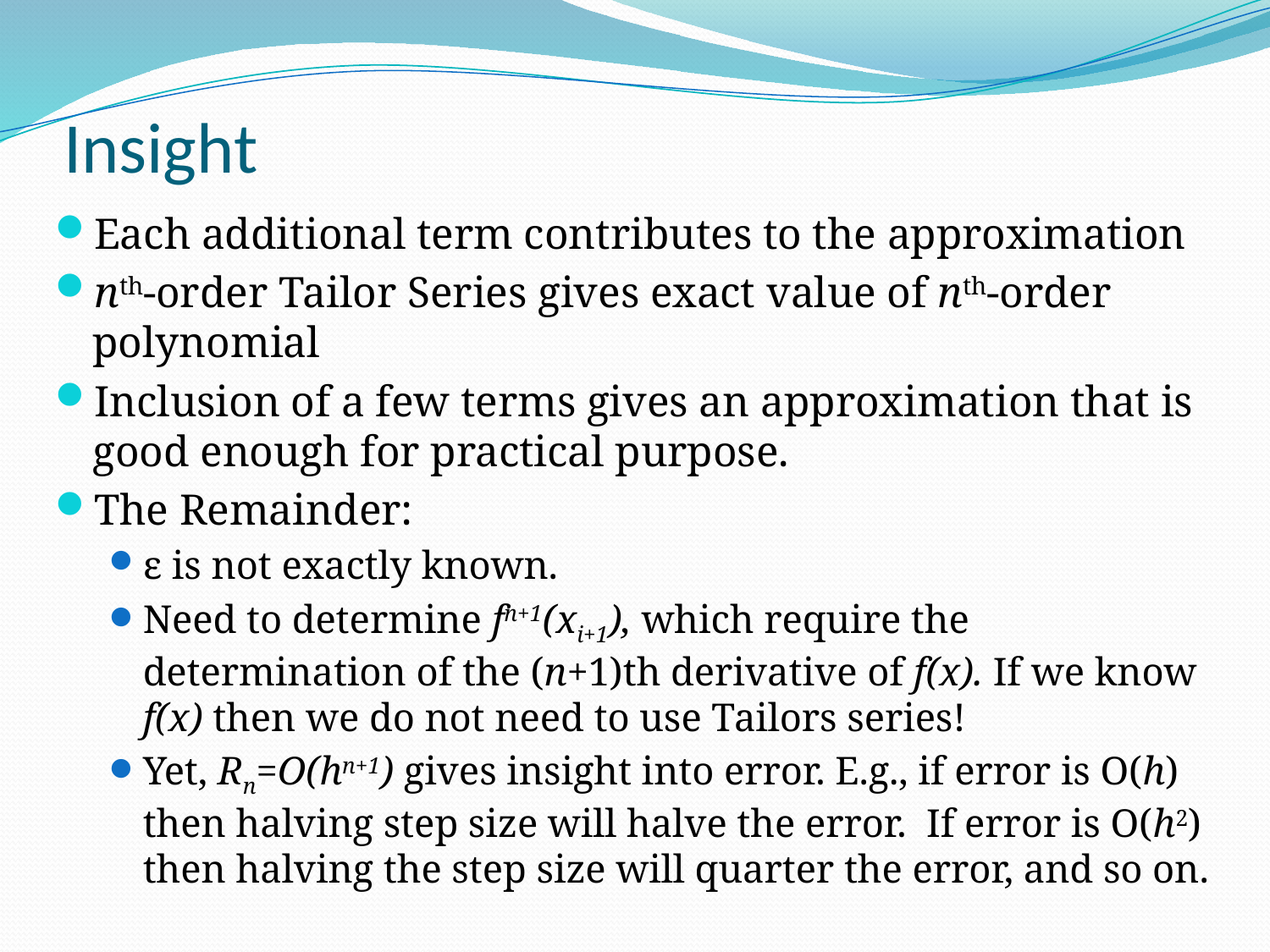

# Insight
Each additional term contributes to the approximation
nth-order Tailor Series gives exact value of nth-order polynomial
Inclusion of a few terms gives an approximation that is good enough for practical purpose.
The Remainder:
ε is not exactly known.
Need to determine fn+1(xi+1), which require the  determination of the (n+1)th derivative of f(x). If we know f(x) then we do not need to use Tailors series!
Yet, Rn=O(hn+1) gives insight into error. E.g., if error is O(h) then halving step size will halve the error.  If error is O(h2) then halving the step size will quarter the error, and so on.